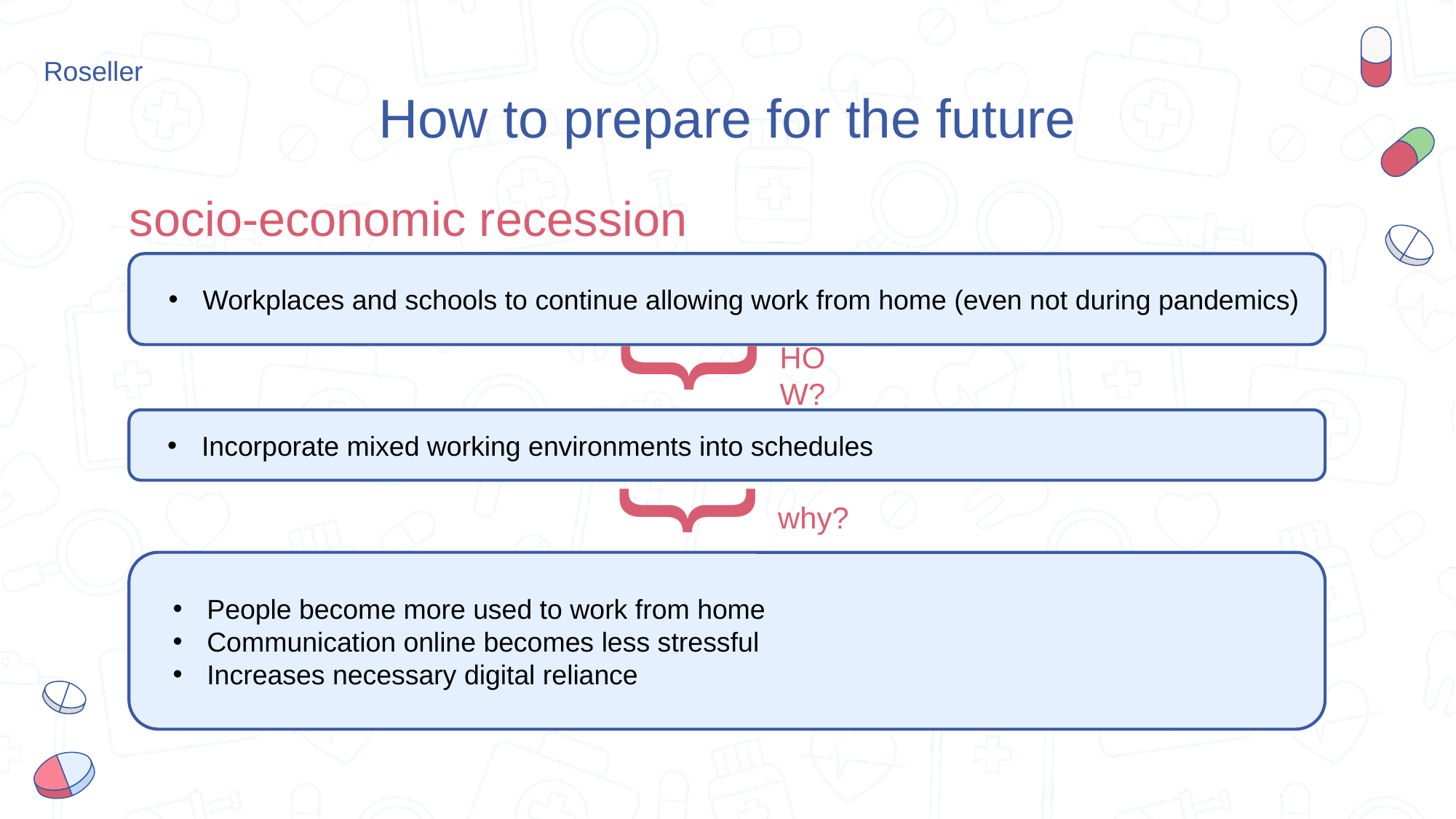

Roseller​
# How to prepare for the future
socio-economic recession
Workplaces and schools to continue allowing work from home (even not during pandemics)
}
HOW?
Incorporate mixed working environments into schedules
}
why?
People become more used to work from home
Communication online becomes less stressful
Increases necessary digital reliance